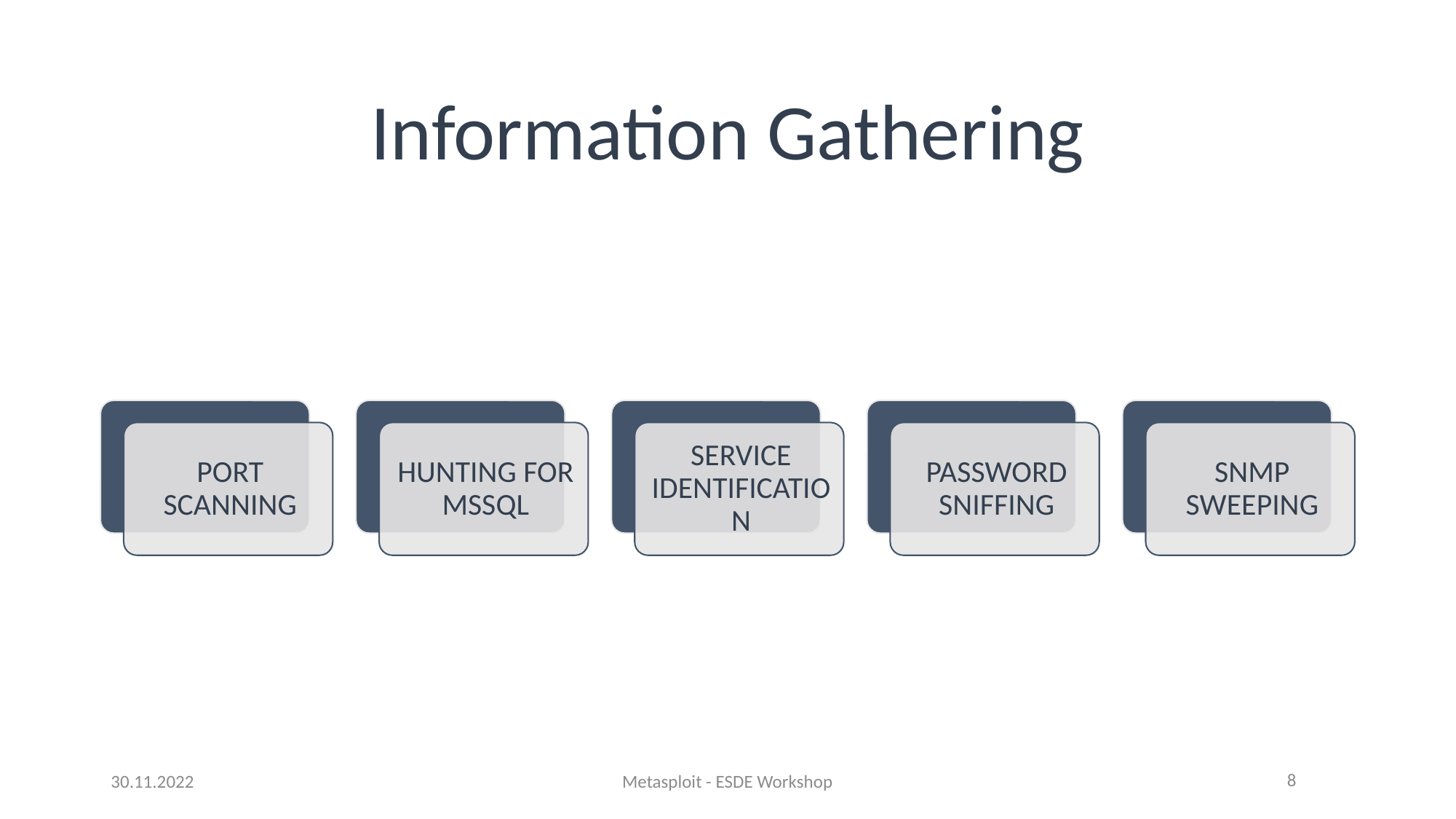

# Information Gathering
Port Scanning
Hunting for MSSQL
Service Identification
Password Sniffing
SNMP Sweeping
30.11.2022
Metasploit - ESDE Workshop
8